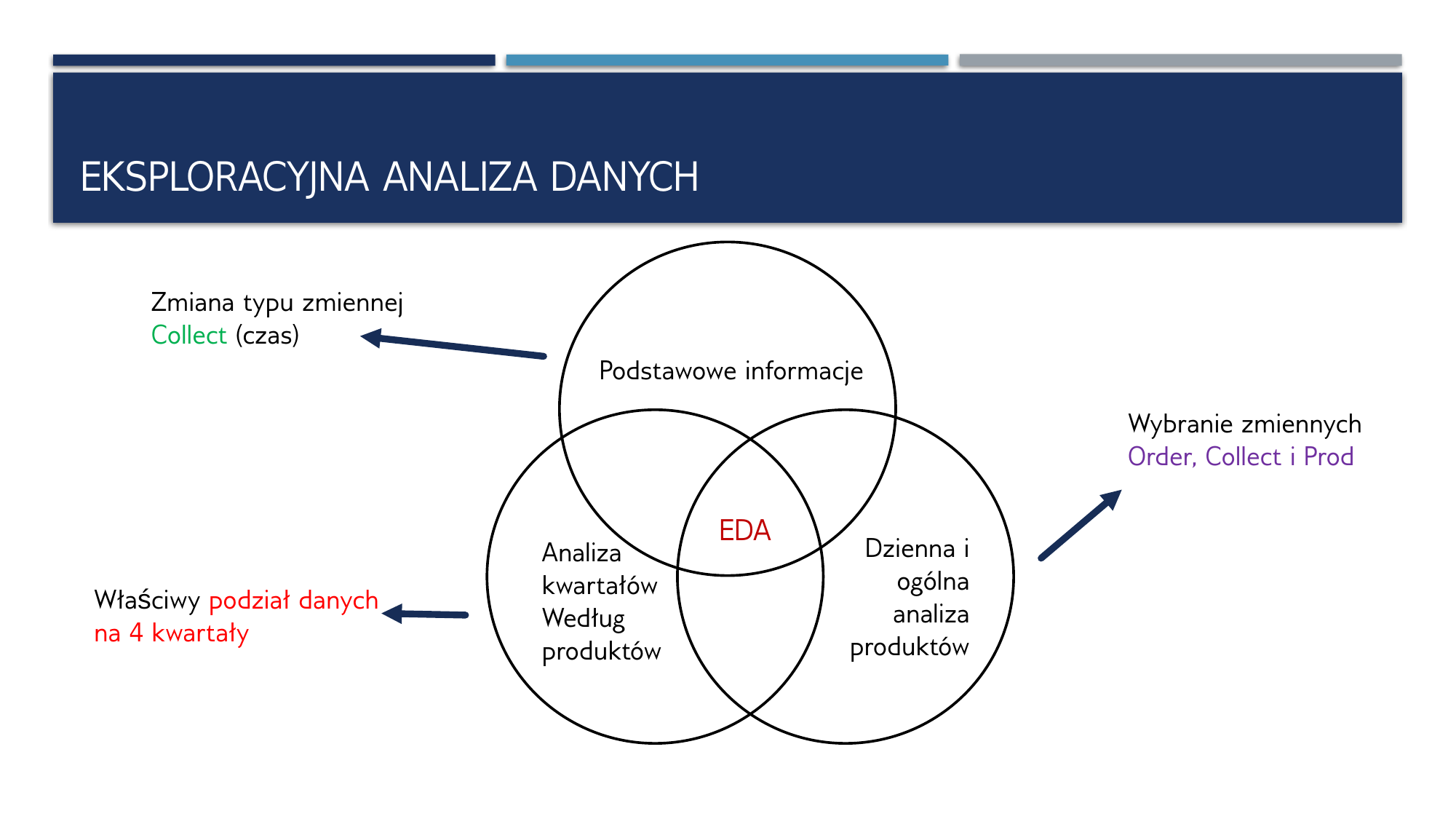

# Eksploracyjna analiza danych

Zmiana typu zmiennej
Collect (czas)
Podstawowe informacje
Wybranie zmiennych Order, Collect i Prod

EDA
Dzienna i ogólna analiza produktów
Analiza kwartałów
Według produktów
Właściwy podział danych na 4 kwartały